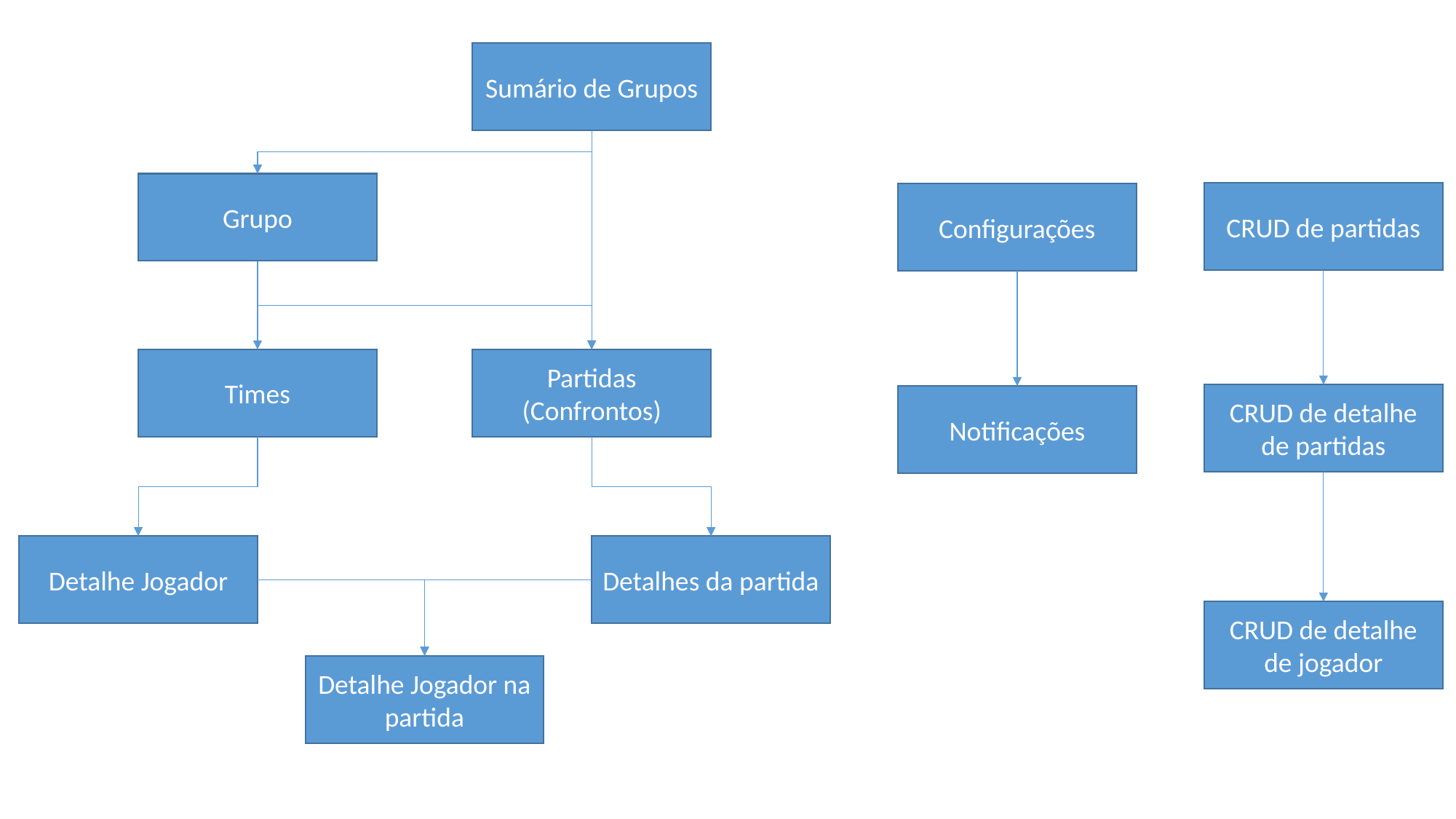

Sumário de Grupos
Grupo
CRUD de partidas
Configurações
Times
Partidas (Confrontos)
CRUD de detalhe de partidas
Notificações
Detalhe Jogador
Detalhes da partida
CRUD de detalhe de jogador
Detalhe Jogador na partida